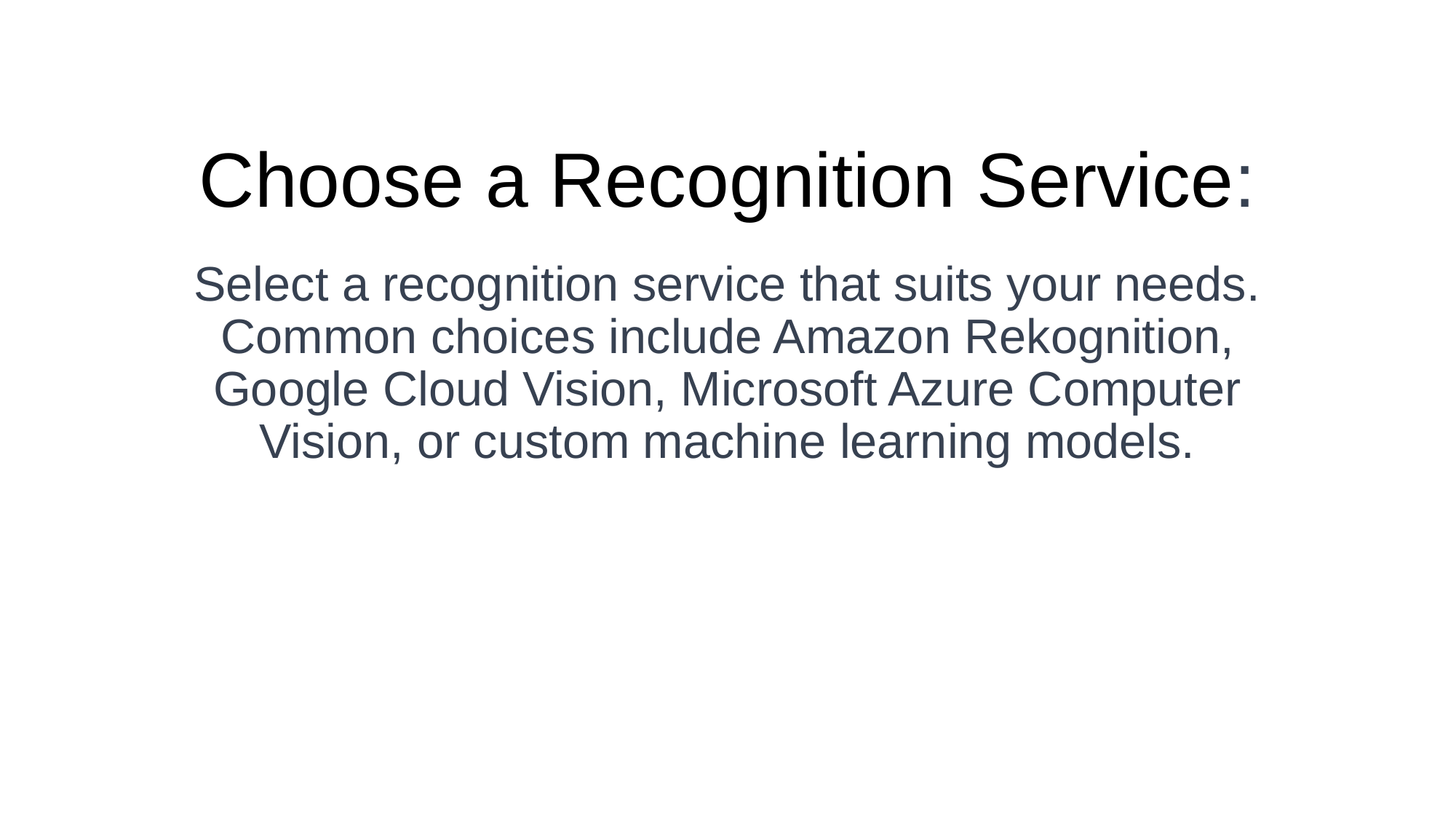

# Choose a Recognition Service:
Select a recognition service that suits your needs. Common choices include Amazon Rekognition, Google Cloud Vision, Microsoft Azure Computer Vision, or custom machine learning models.